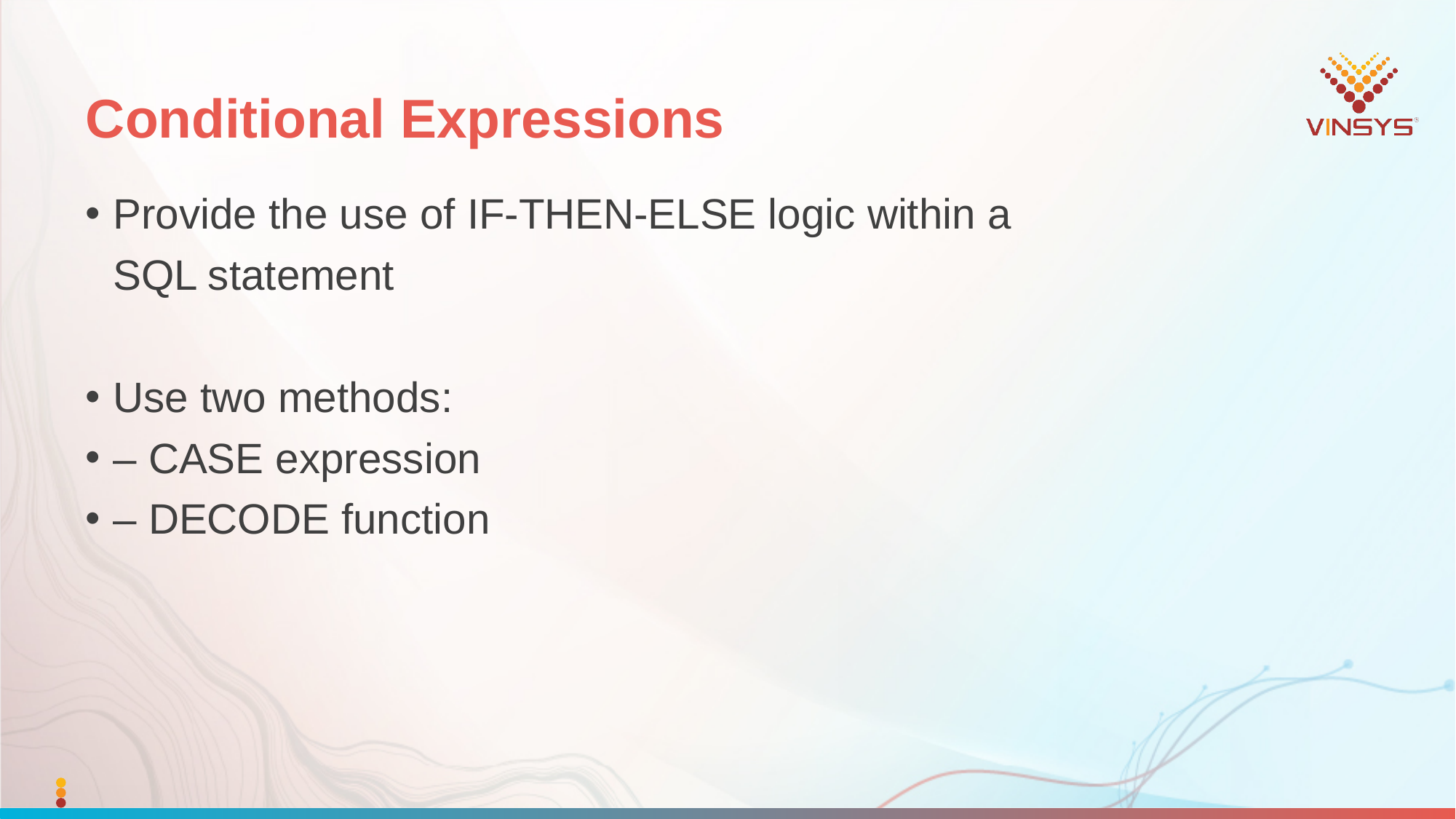

# Conditional Expressions
Provide the use of IF-THEN-ELSE logic within a
	SQL statement

Use two methods:
– CASE expression
– DECODE function